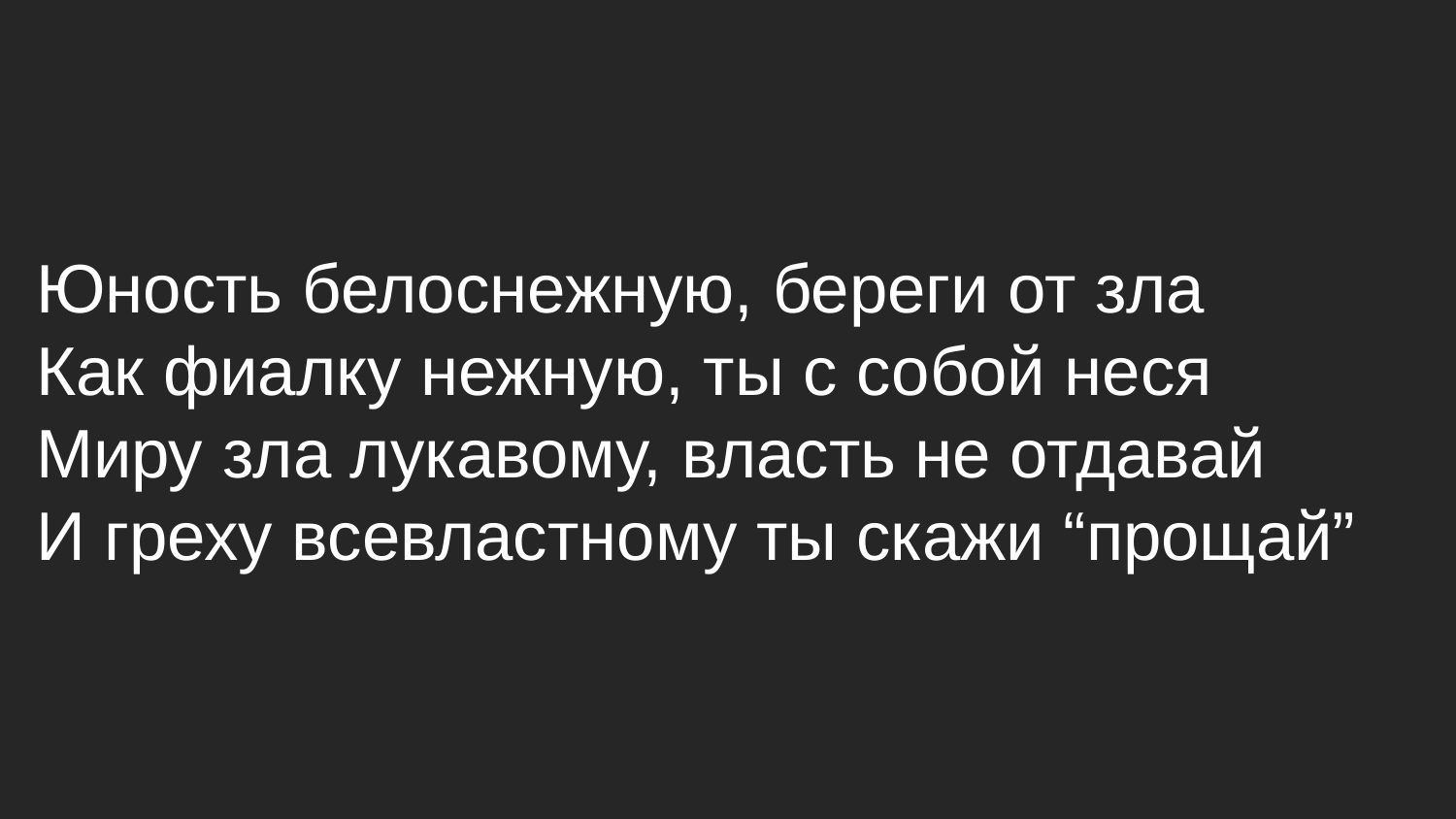

Юность белоснежную, береги от зла
Как фиалку нежную, ты с собой неся
Миру зла лукавому, власть не отдавай
И греху всевластному ты скажи “прощай”